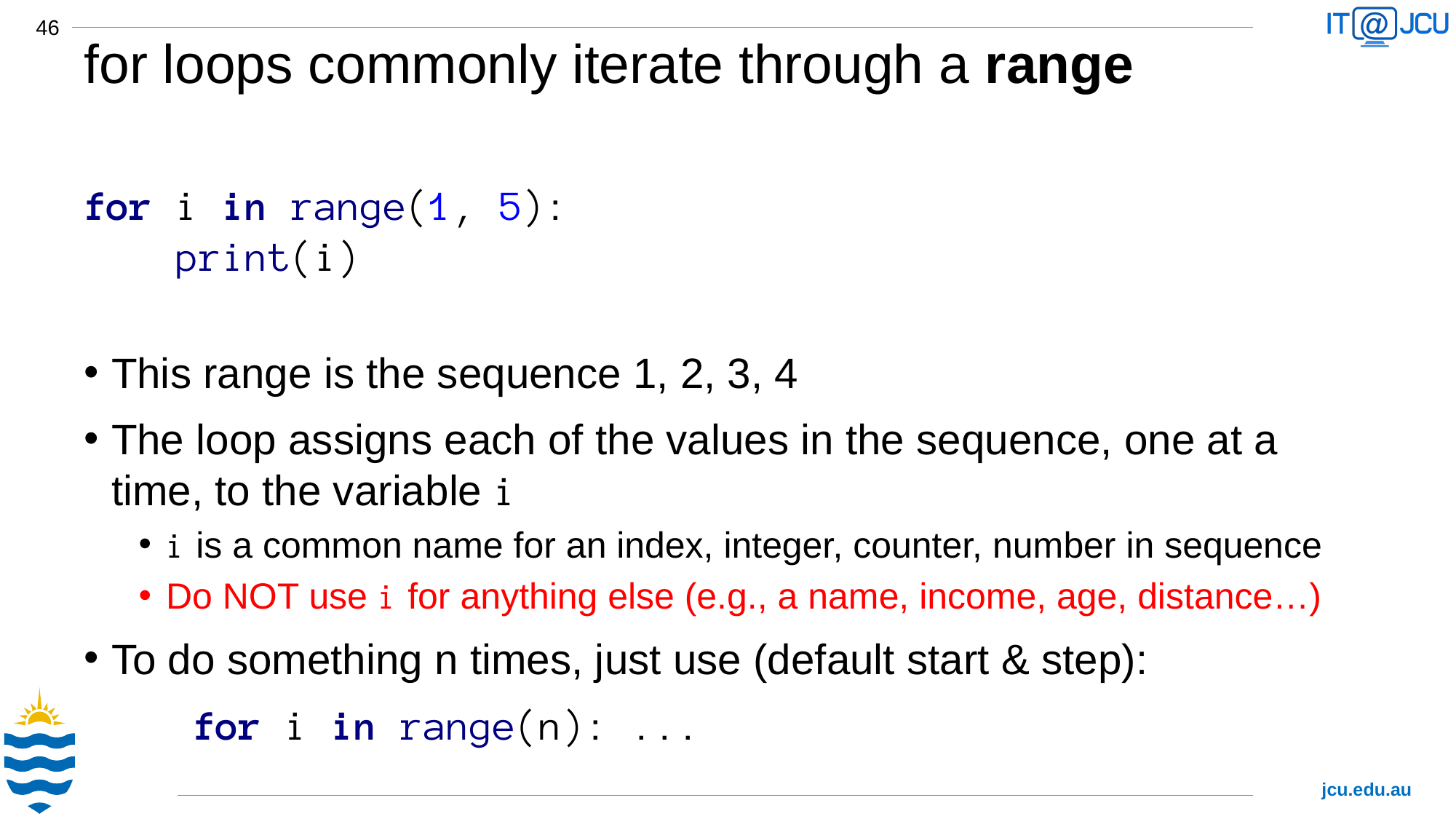

46
# for loops commonly iterate through a range
for i in range(1, 5):
    print(i)
This range is the sequence 1, 2, 3, 4
The loop assigns each of the values in the sequence, one at a time, to the variable i
i is a common name for an index, integer, counter, number in sequence
Do NOT use i for anything else (e.g., a name, income, age, distance…)
To do something n times, just use (default start & step):
	for i in range(n): ...